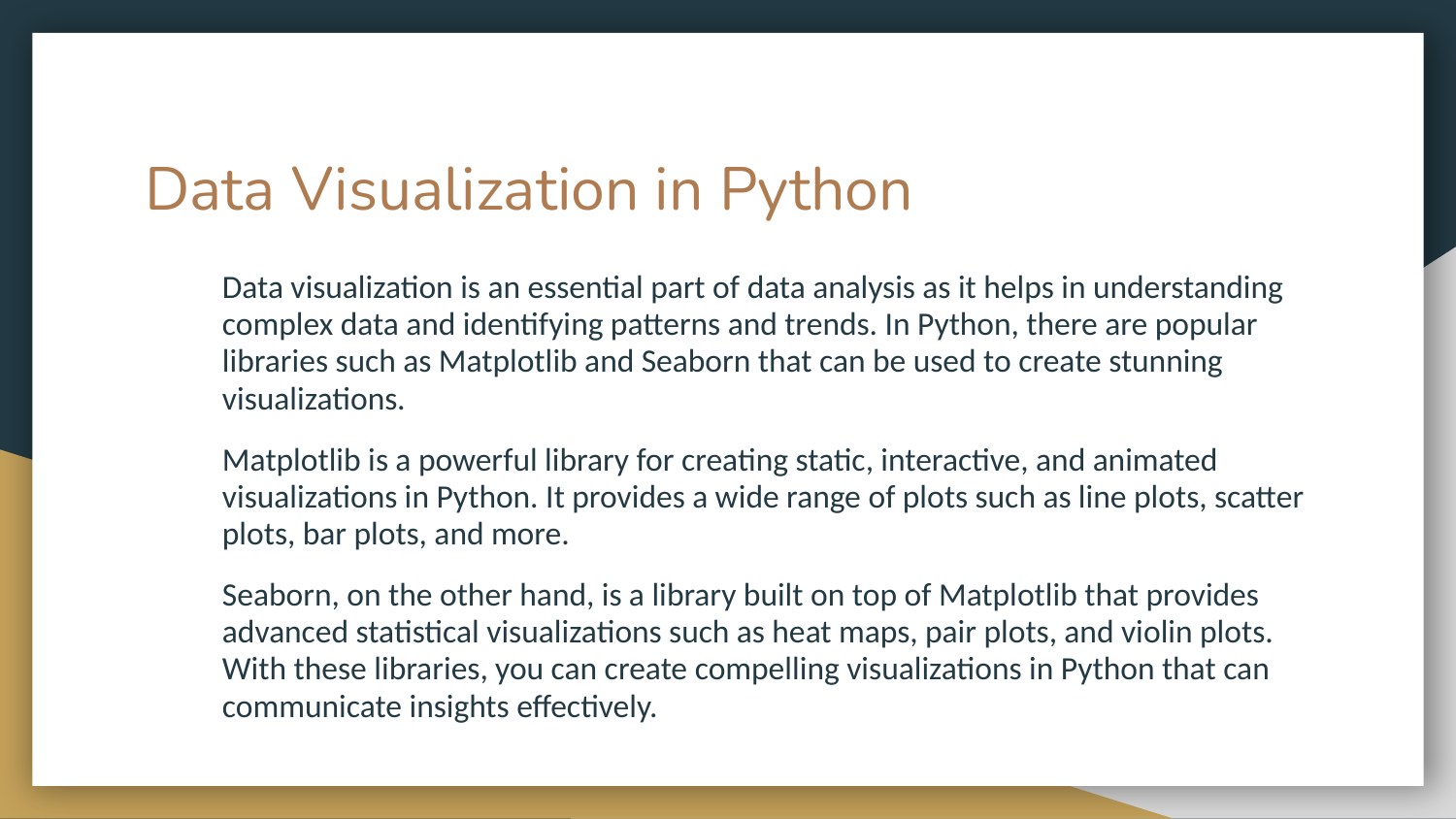

# Data Visualization in Python
Data visualization is an essential part of data analysis as it helps in understanding complex data and identifying patterns and trends. In Python, there are popular libraries such as Matplotlib and Seaborn that can be used to create stunning visualizations.
Matplotlib is a powerful library for creating static, interactive, and animated visualizations in Python. It provides a wide range of plots such as line plots, scatter plots, bar plots, and more.
Seaborn, on the other hand, is a library built on top of Matplotlib that provides advanced statistical visualizations such as heat maps, pair plots, and violin plots. With these libraries, you can create compelling visualizations in Python that can communicate insights effectively.